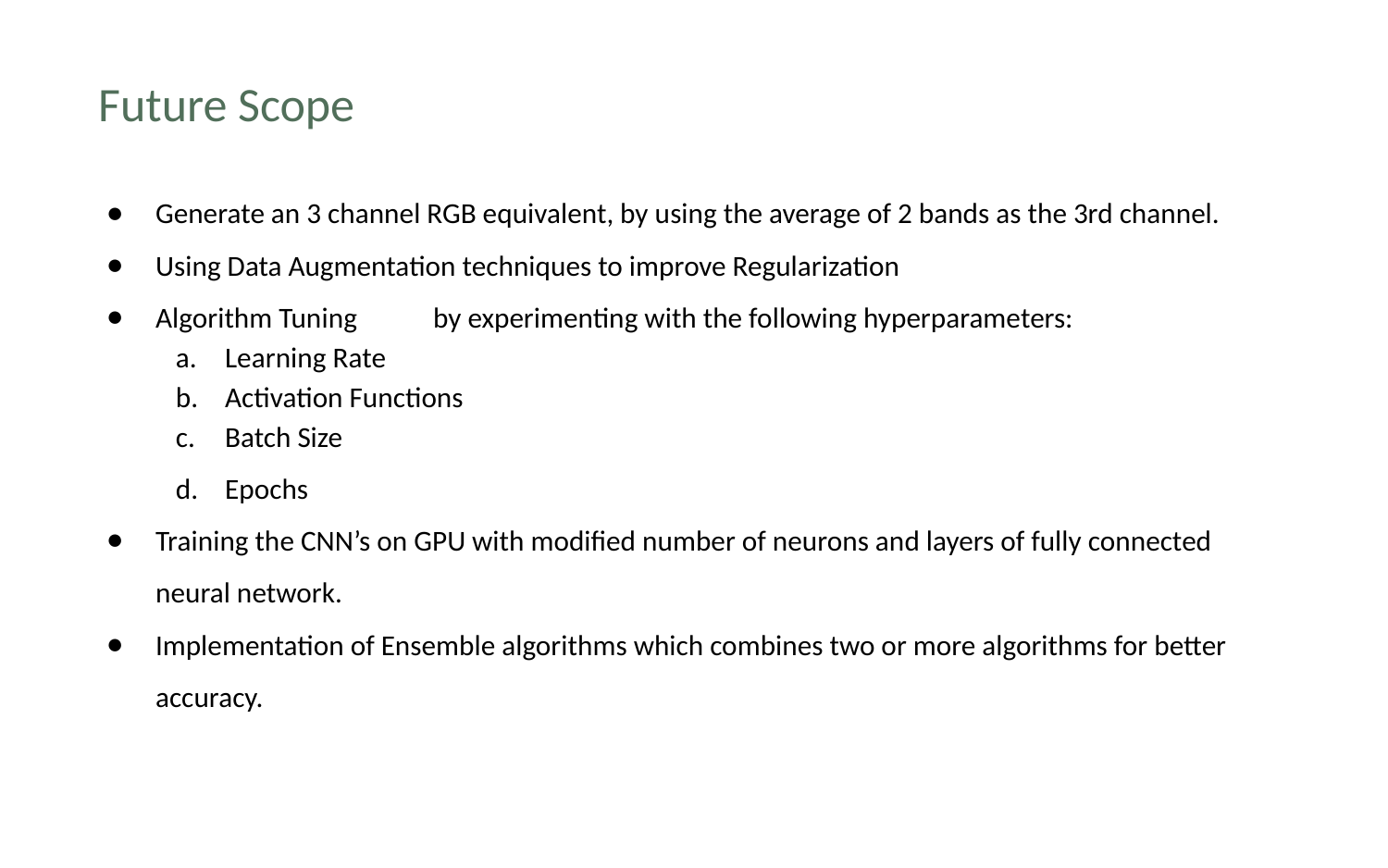

# Future Scope
Generate an 3 channel RGB equivalent, by using the average of 2 bands as the 3rd channel.
Using Data Augmentation techniques to improve Regularization
Algorithm Tuning	by experimenting with the following hyperparameters:
Learning Rate
Activation Functions
Batch Size
Epochs
Training the CNN’s on GPU with modified number of neurons and layers of fully connected neural network.
Implementation of Ensemble algorithms which combines two or more algorithms for better accuracy.